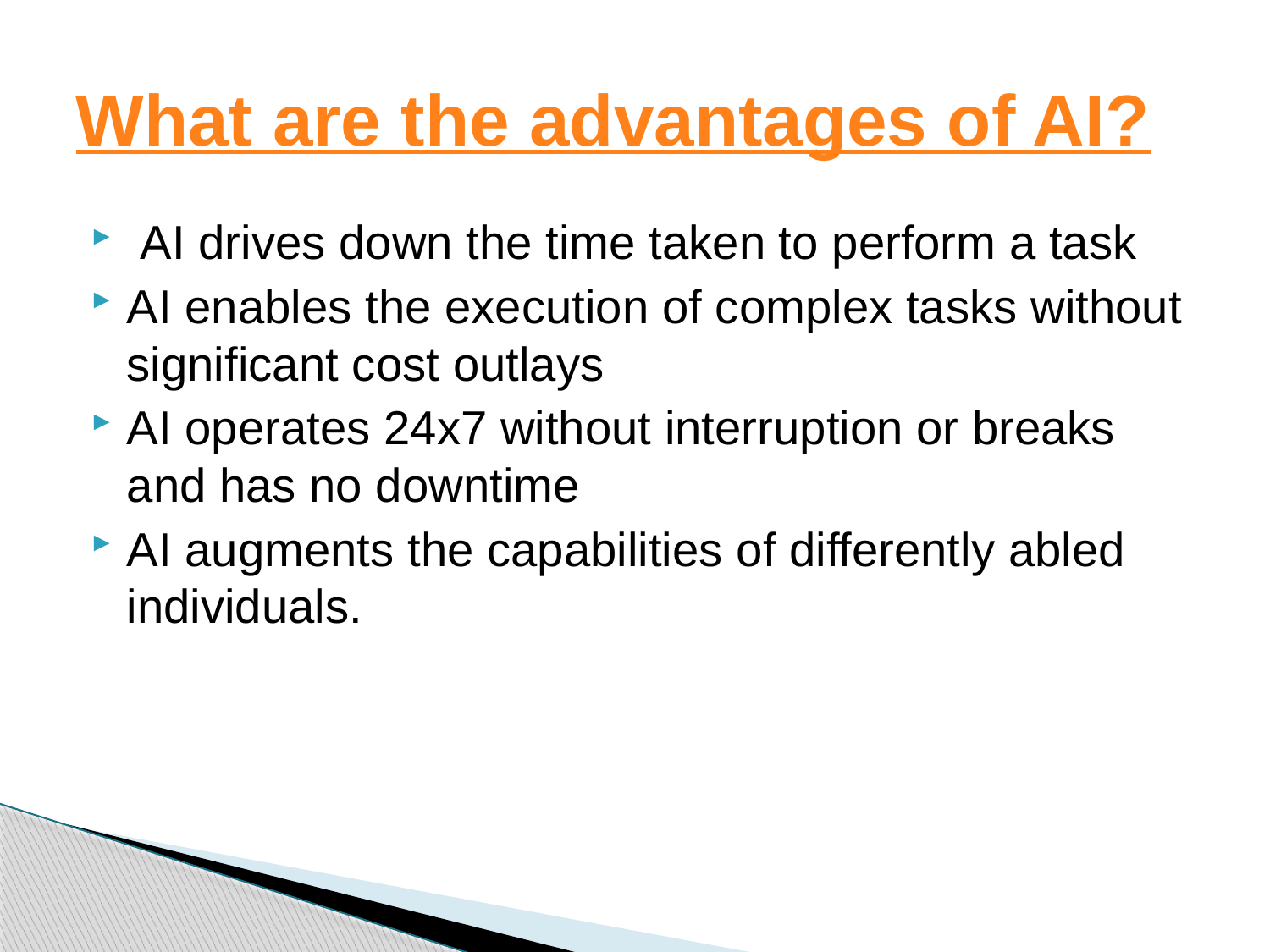

# What are the advantages of AI?
 AI drives down the time taken to perform a task
AI enables the execution of complex tasks without significant cost outlays
AI operates 24x7 without interruption or breaks and has no downtime
AI augments the capabilities of differently abled individuals.